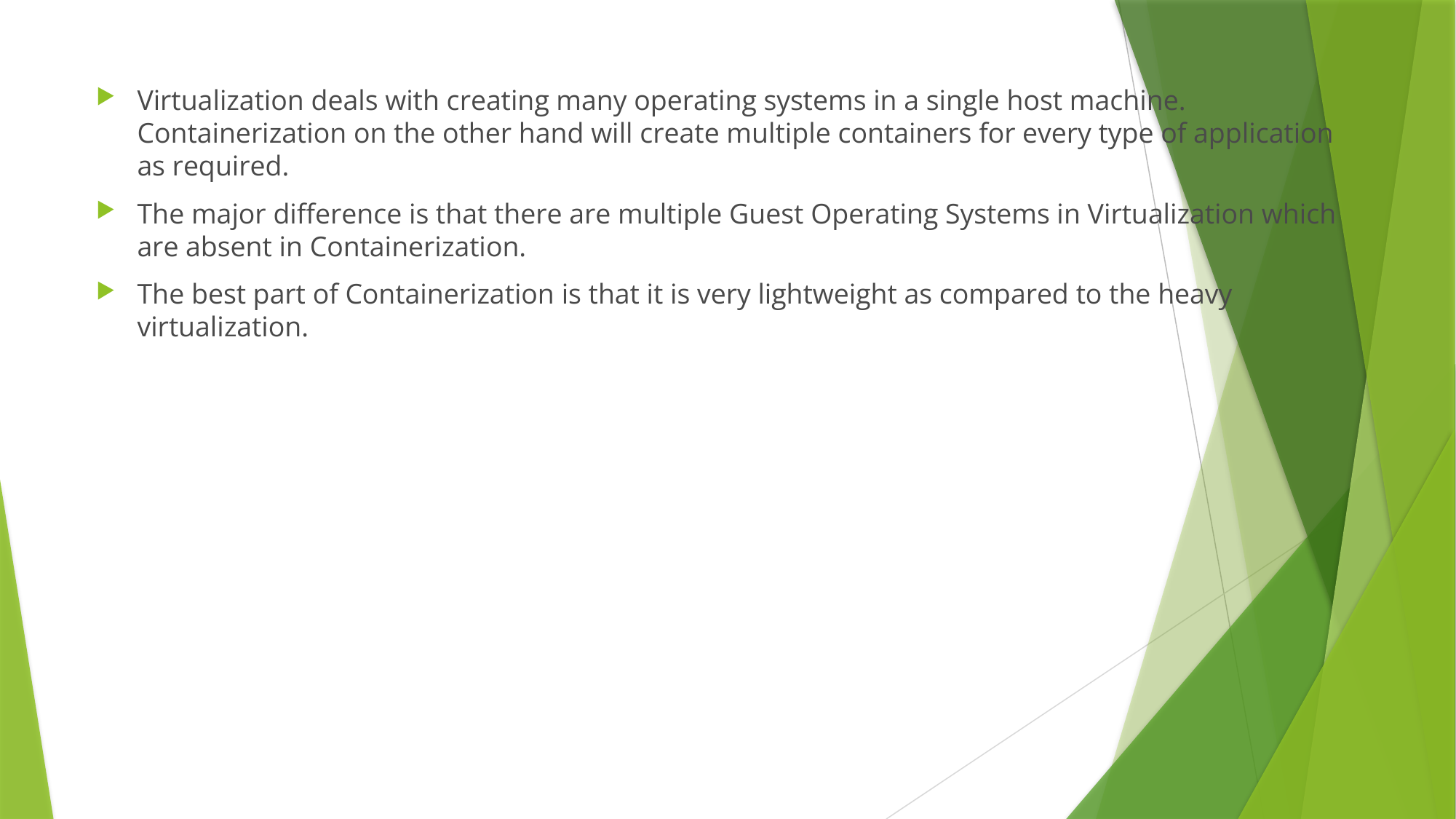

Virtualization deals with creating many operating systems in a single host machine. Containerization on the other hand will create multiple containers for every type of application as required.
The major difference is that there are multiple Guest Operating Systems in Virtualization which are absent in Containerization.
The best part of Containerization is that it is very lightweight as compared to the heavy virtualization.